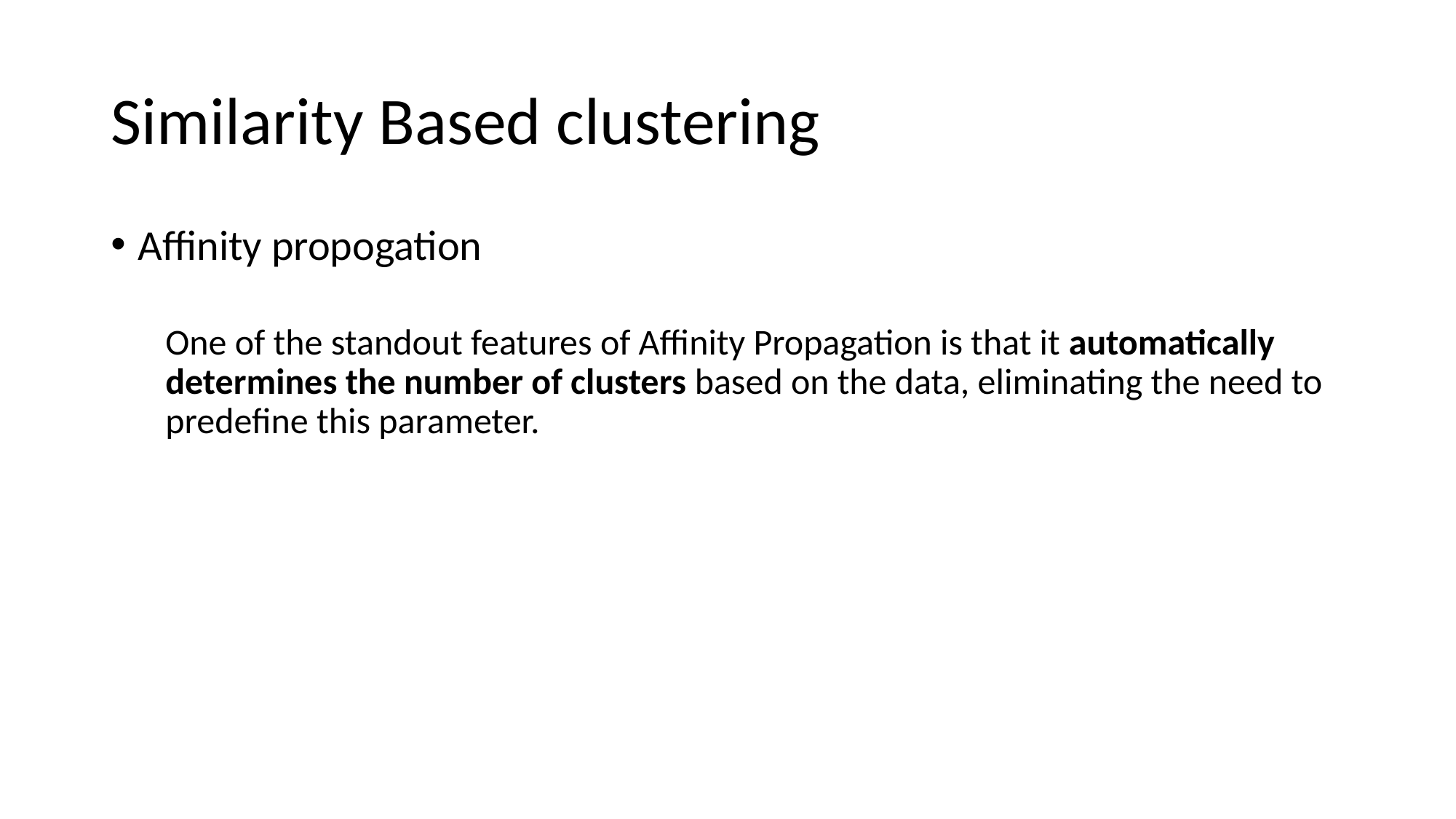

# Similarity Based clustering
Affinity propogation

One of the standout features of Affinity Propagation is that it automatically determines the number of clusters based on the data, eliminating the need to predefine this parameter.